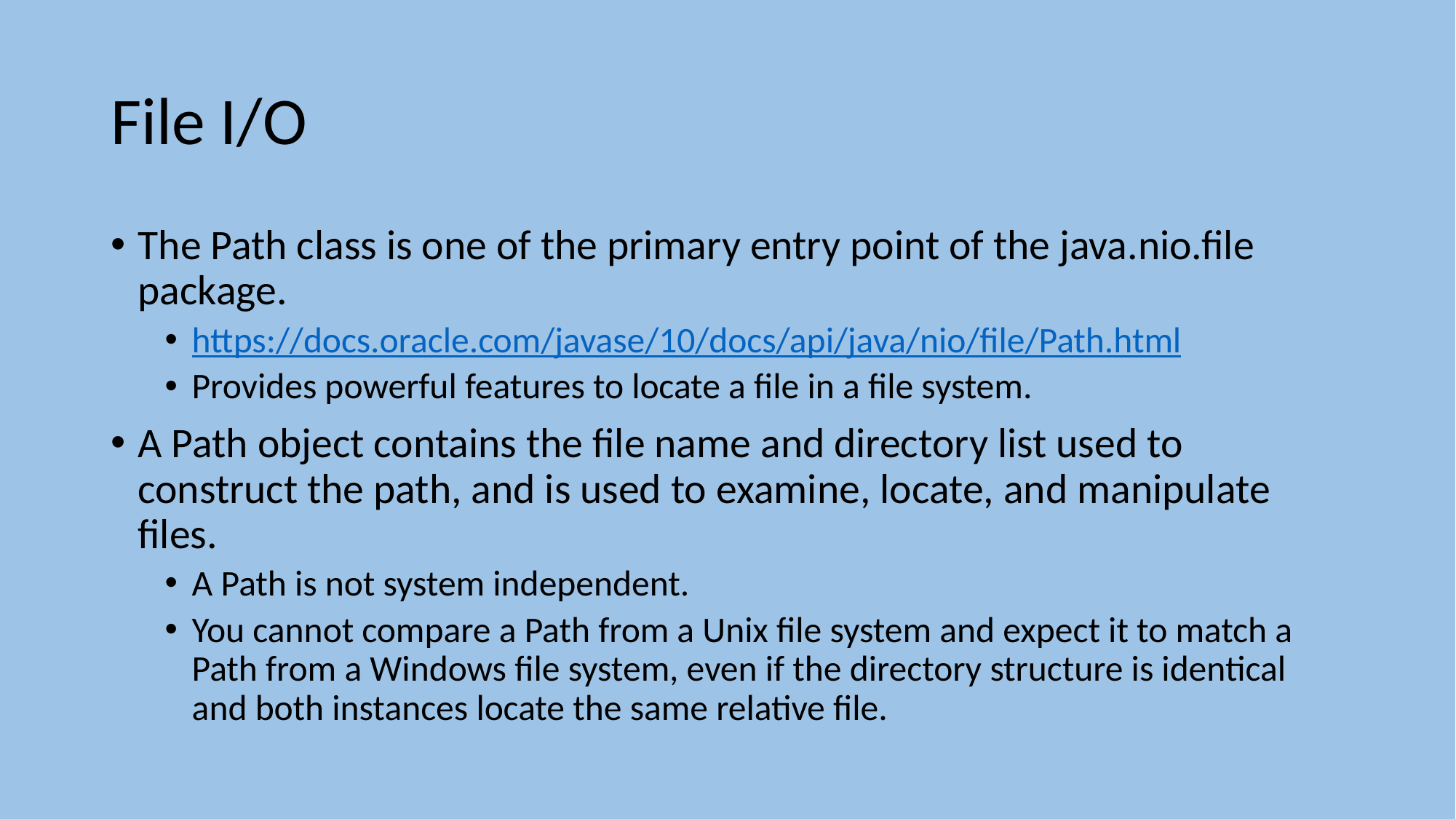

# File I/O
The Path class is one of the primary entry point of the java.nio.file package.
https://docs.oracle.com/javase/10/docs/api/java/nio/file/Path.html
Provides powerful features to locate a file in a file system.
A Path object contains the file name and directory list used to construct the path, and is used to examine, locate, and manipulate files.
A Path is not system independent.
You cannot compare a Path from a Unix file system and expect it to match a Path from a Windows file system, even if the directory structure is identical and both instances locate the same relative file.